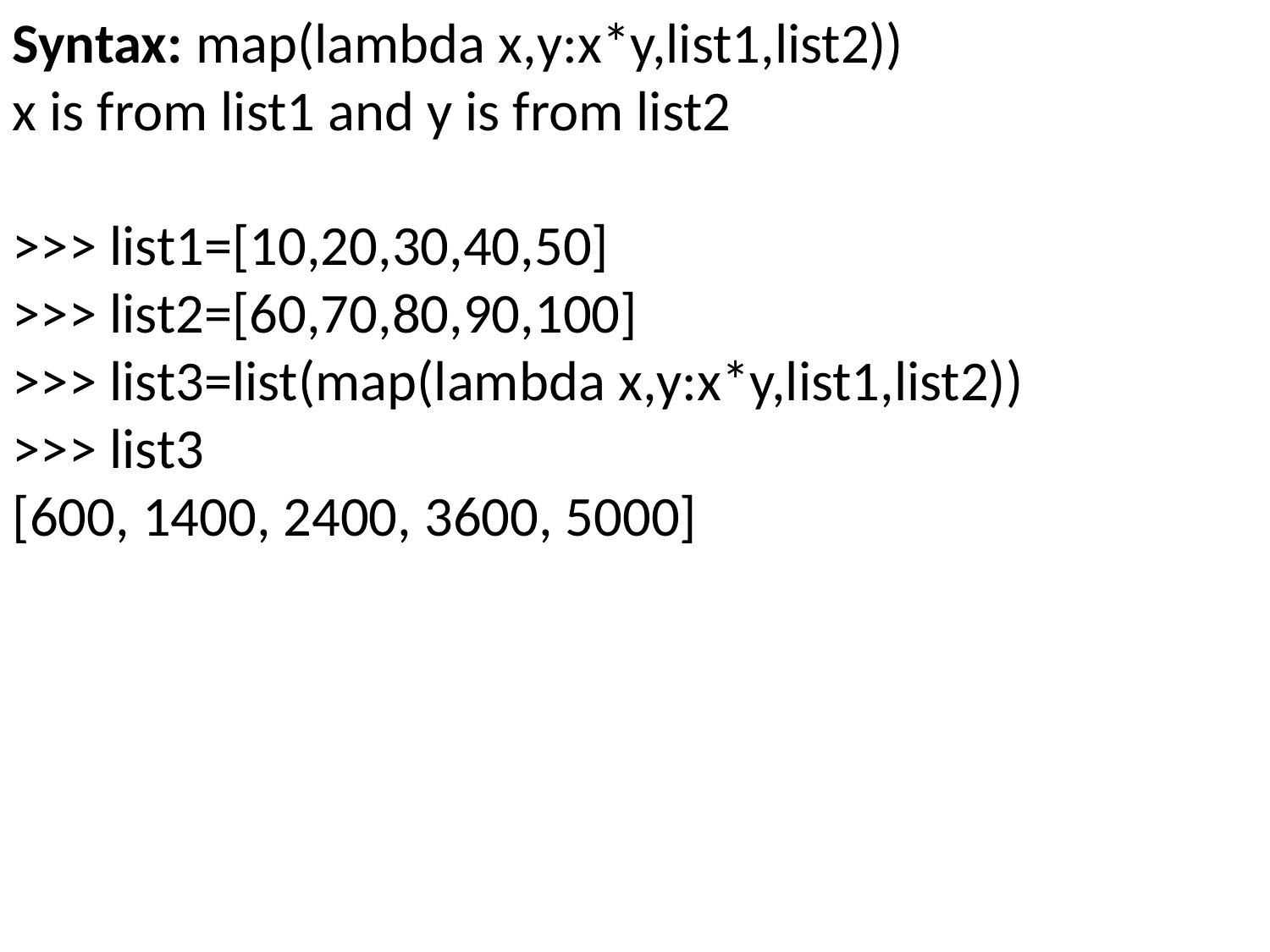

Syntax: map(lambda x,y:x*y,list1,list2))
x is from list1 and y is from list2

>>> list1=[10,20,30,40,50]
>>> list2=[60,70,80,90,100]
>>> list3=list(map(lambda x,y:x*y,list1,list2))
>>> list3
[600, 1400, 2400, 3600, 5000]